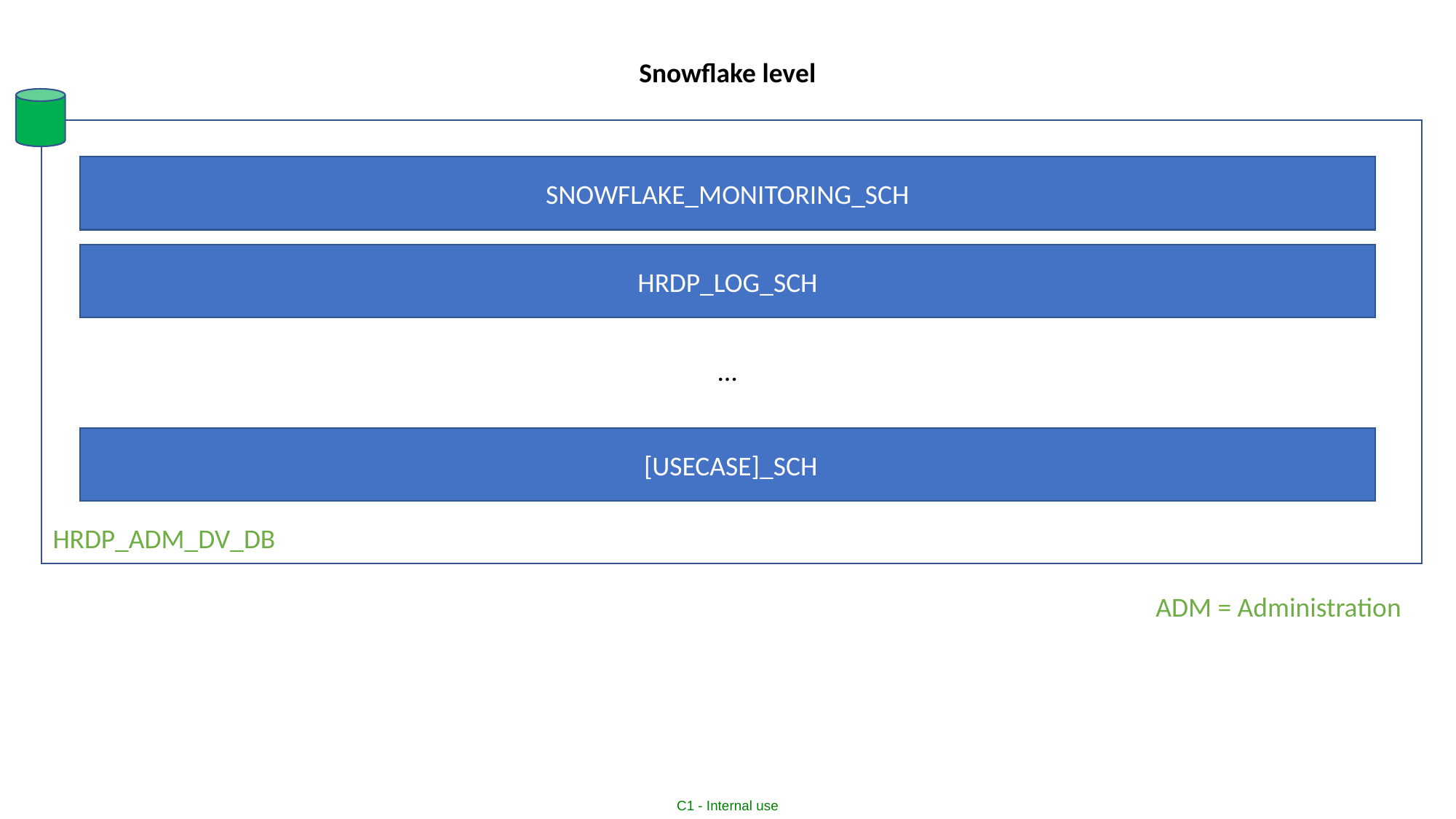

Snowflake level

SNOWFLAKE_MONITORING_SCH
HRDP_LOG_SCH
…
 [USECASE]_SCH
HRDP_ADM_DV_DB
ADM = Administration